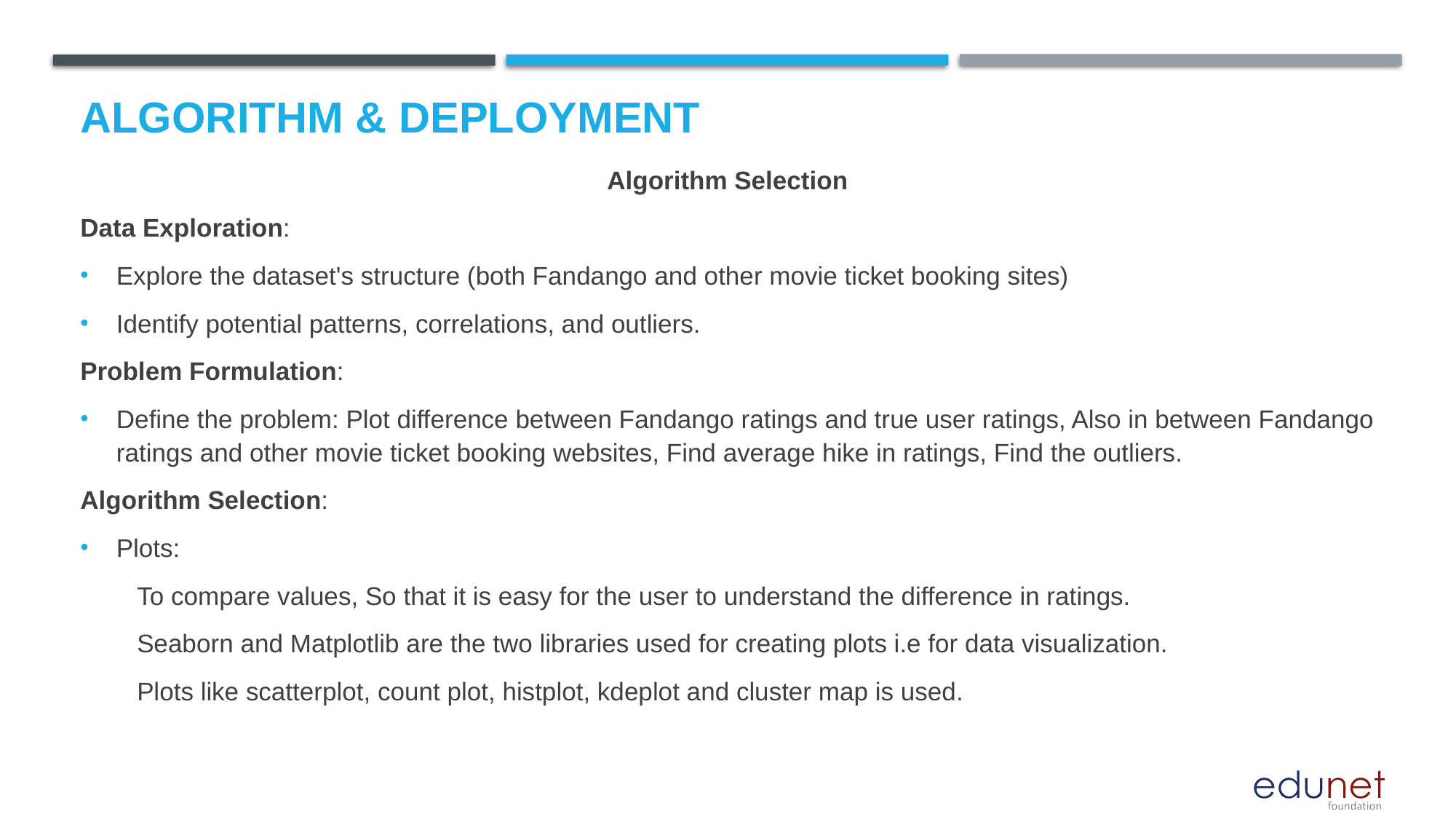

# Algorithm & Deployment
Algorithm Selection
Data Exploration:
Explore the dataset's structure (both Fandango and other movie ticket booking sites)
Identify potential patterns, correlations, and outliers.
Problem Formulation:
Define the problem: Plot difference between Fandango ratings and true user ratings, Also in between Fandango ratings and other movie ticket booking websites, Find average hike in ratings, Find the outliers.
Algorithm Selection:
Plots:
        To compare values, So that it is easy for the user to understand the difference in ratings.
        Seaborn and Matplotlib are the two libraries used for creating plots i.e for data visualization.
        Plots like scatterplot, count plot, histplot, kdeplot and cluster map is used.